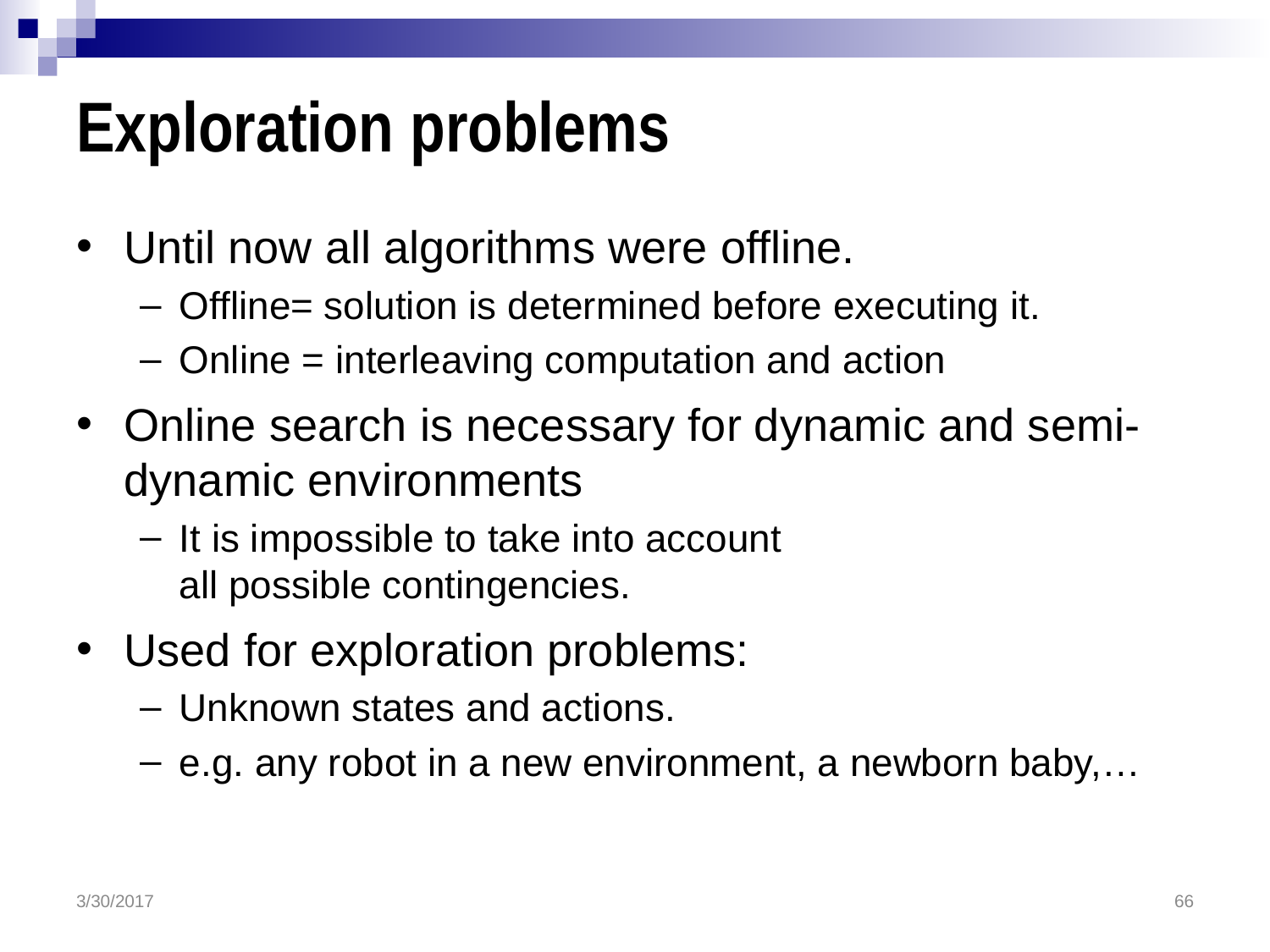

# Exploration problems
Until now all algorithms were offline.
Offline= solution is determined before executing it.
Online = interleaving computation and action
Online search is necessary for dynamic and semi-dynamic environments
It is impossible to take into account
all possible contingencies.
Used for exploration problems:
Unknown states and actions.
e.g. any robot in a new environment, a newborn baby,…
3/30/2017
66